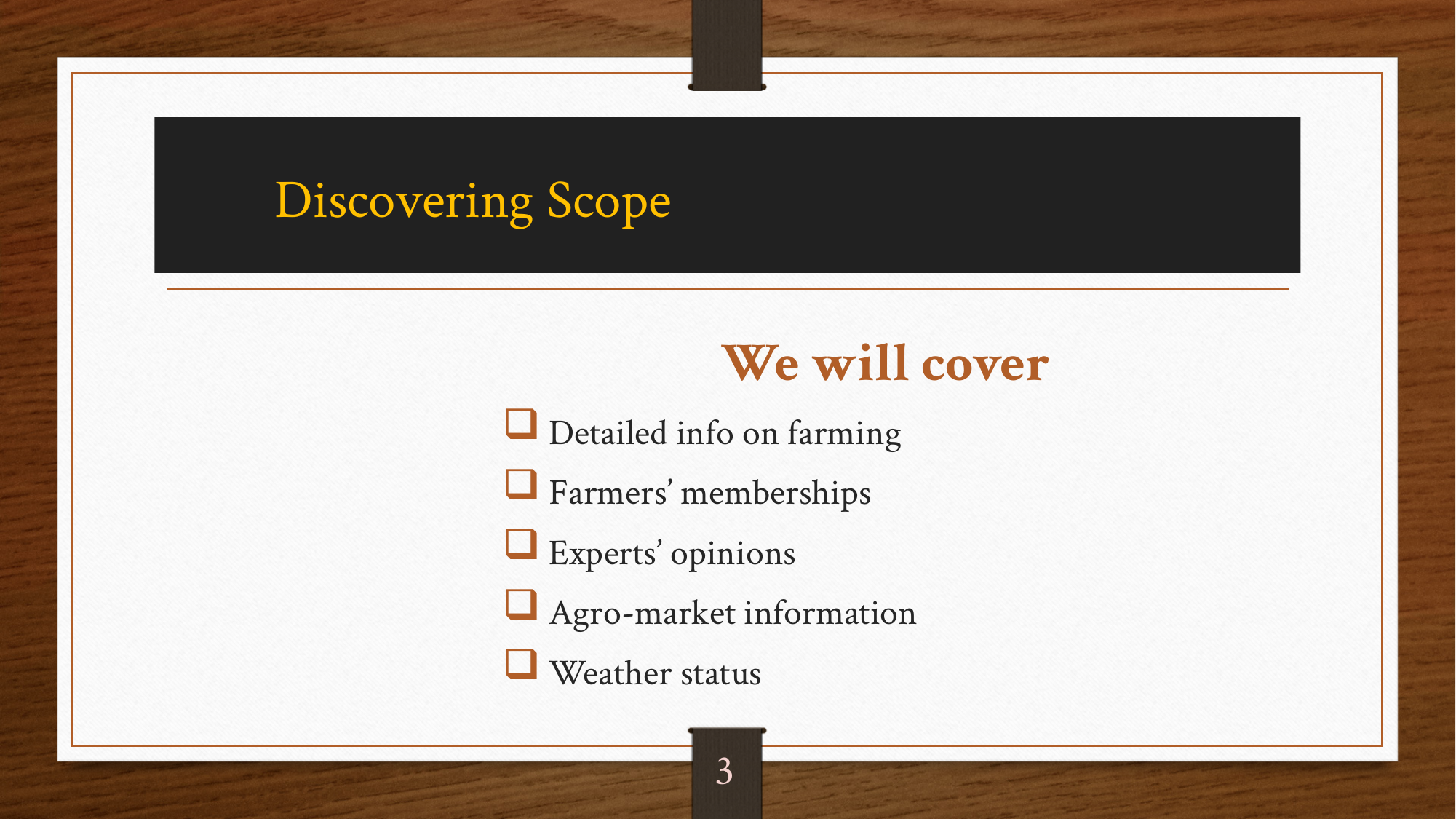

# Discovering Scope
		We will cover
 Detailed info on farming
 Farmers’ memberships
 Experts’ opinions
 Agro-market information
 Weather status
3